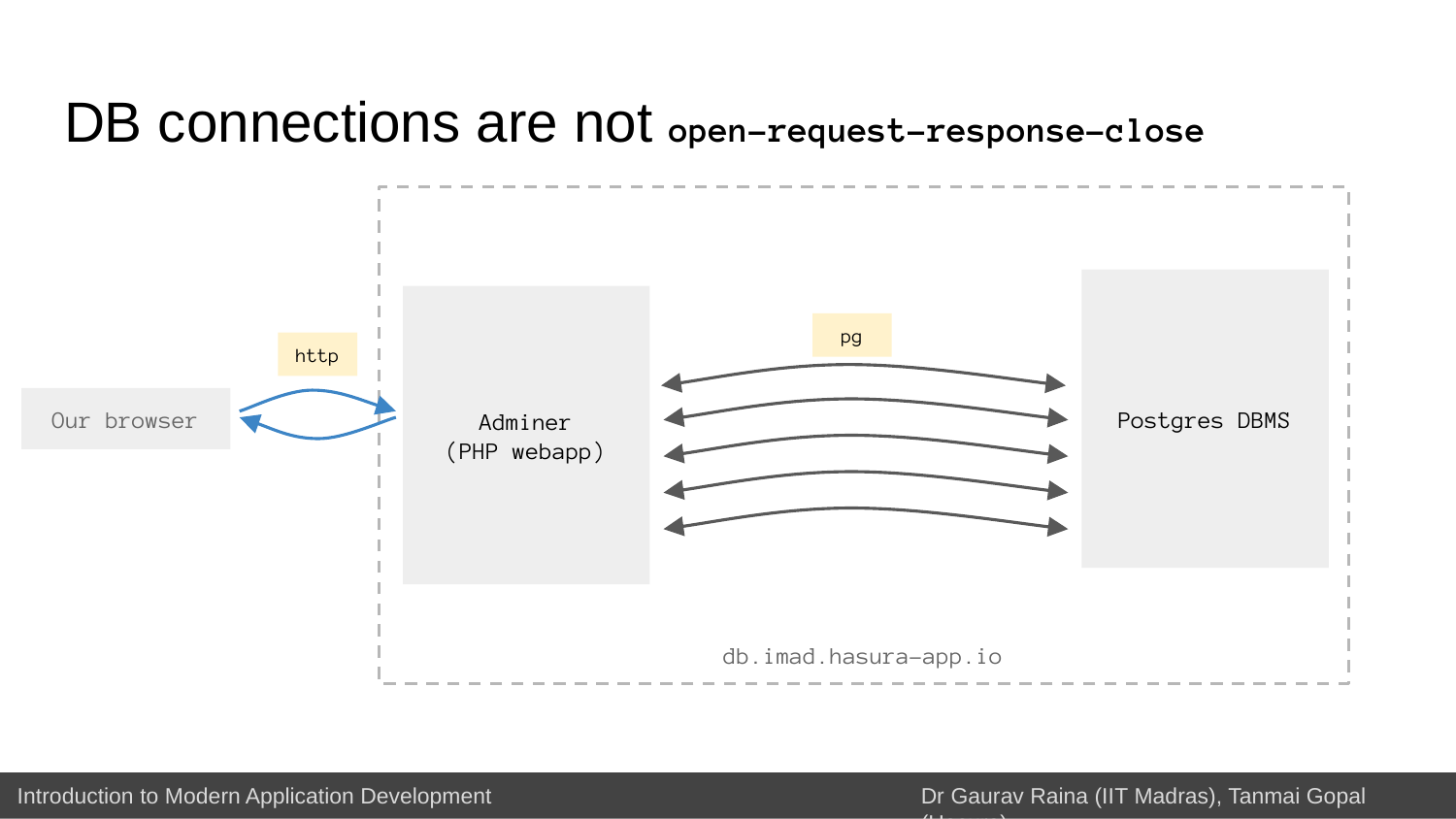

# DB connections are not open-request-response-close
db.imad.hasura-app.io
Postgres DBMS
Adminer
(PHP webapp)
pg
http

Our browser